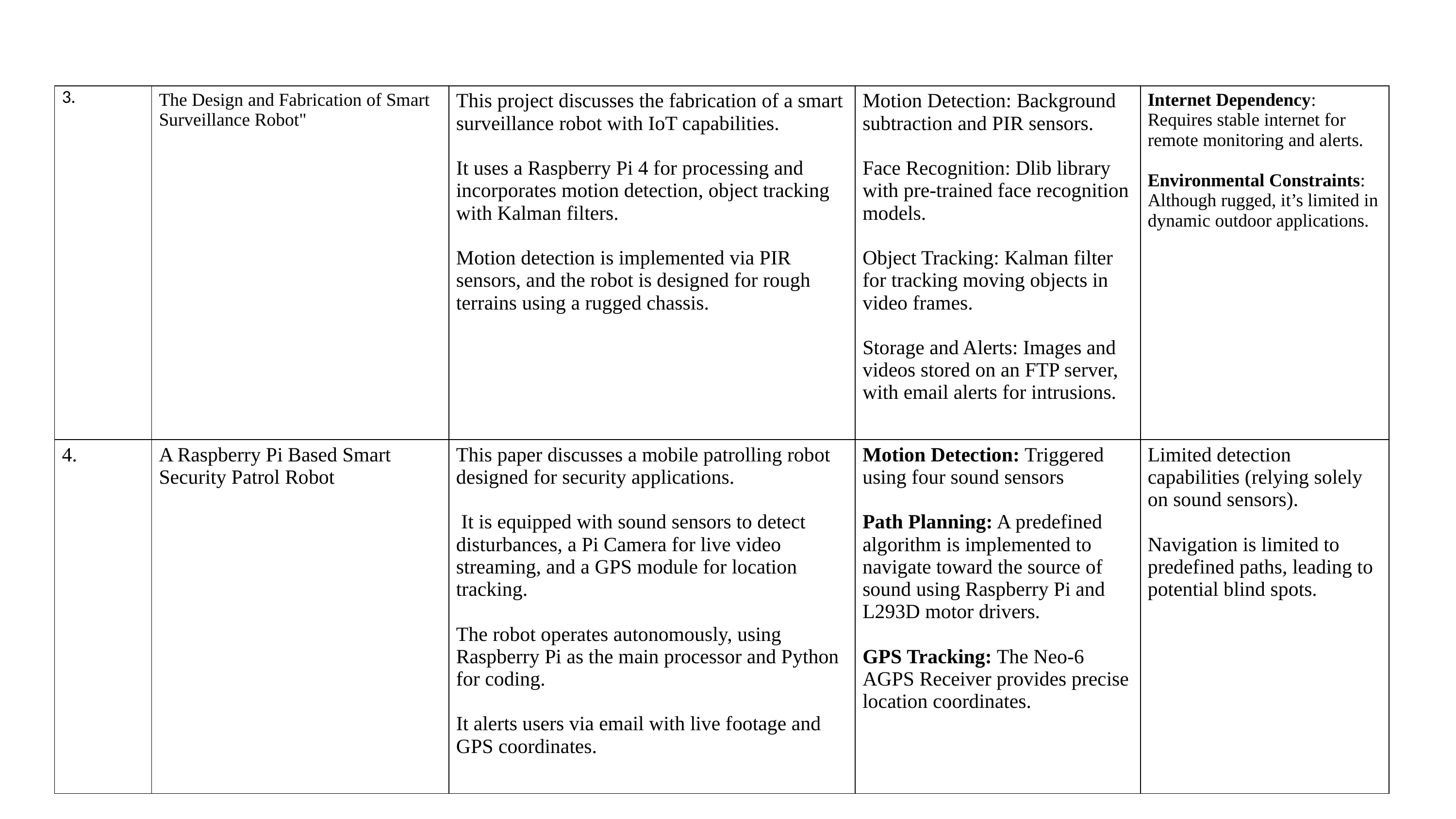

| 3. | The Design and Fabrication of Smart Surveillance Robot" | This project discusses the fabrication of a smart surveillance robot with IoT capabilities. It uses a Raspberry Pi 4 for processing and incorporates motion detection, object tracking with Kalman filters. Motion detection is implemented via PIR sensors, and the robot is designed for rough terrains using a rugged chassis. | Motion Detection: Background subtraction and PIR sensors. Face Recognition: Dlib library with pre-trained face recognition models. Object Tracking: Kalman filter for tracking moving objects in video frames. Storage and Alerts: Images and videos stored on an FTP server, with email alerts for intrusions. | Internet Dependency: Requires stable internet for remote monitoring and alerts. Environmental Constraints: Although rugged, it’s limited in dynamic outdoor applications. |
| --- | --- | --- | --- | --- |
| 4. | A Raspberry Pi Based Smart Security Patrol Robot | This paper discusses a mobile patrolling robot designed for security applications.  It is equipped with sound sensors to detect disturbances, a Pi Camera for live video streaming, and a GPS module for location tracking. The robot operates autonomously, using Raspberry Pi as the main processor and Python for coding. It alerts users via email with live footage and GPS coordinates. | Motion Detection: Triggered using four sound sensors Path Planning: A predefined algorithm is implemented to navigate toward the source of sound using Raspberry Pi and L293D motor drivers. GPS Tracking: The Neo-6 AGPS Receiver provides precise location coordinates. | Limited detection capabilities (relying solely on sound sensors). Navigation is limited to predefined paths, leading to potential blind spots. |